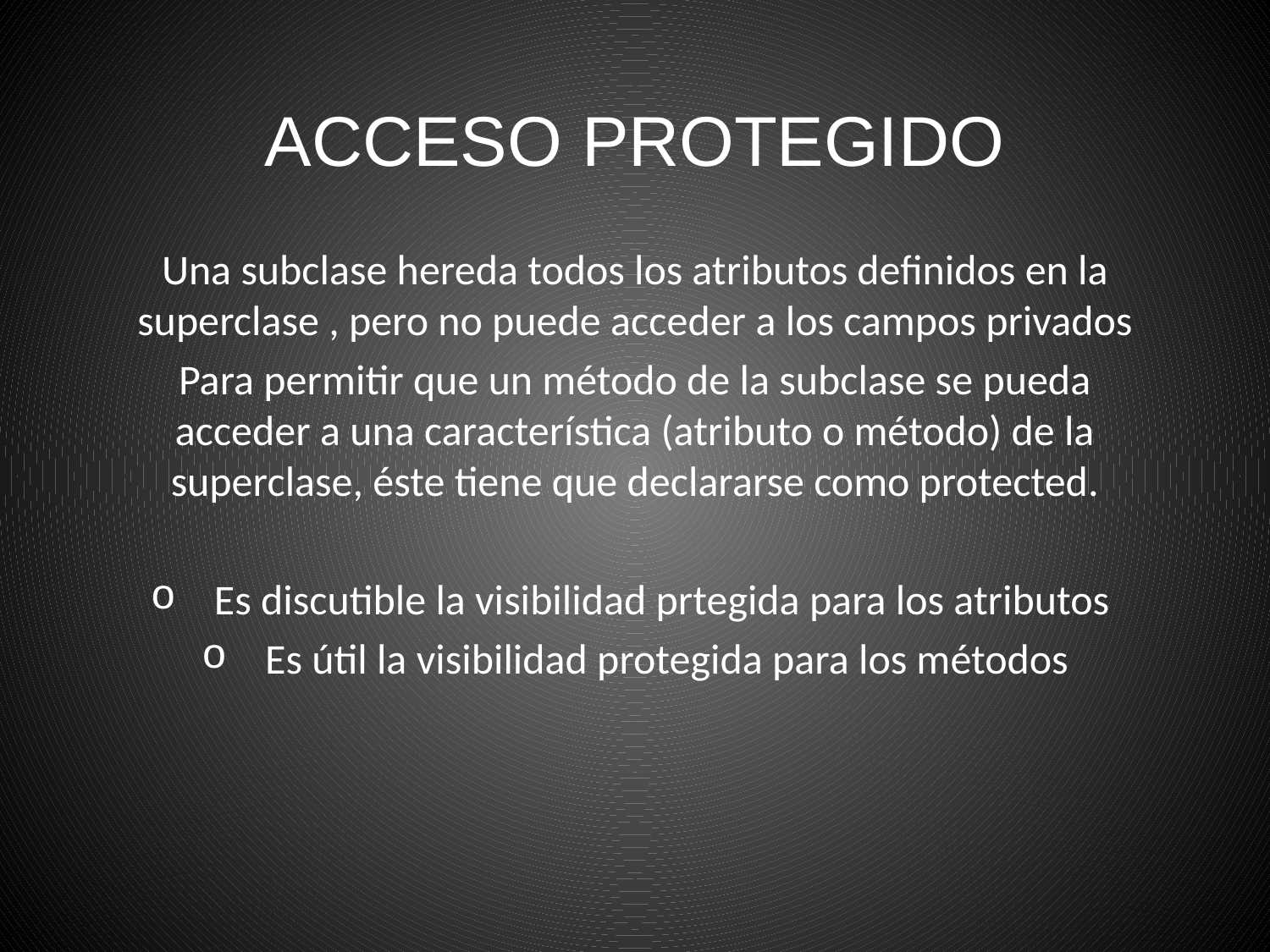

# ACCESO PROTEGIDO
Una subclase hereda todos los atributos definidos en la superclase , pero no puede acceder a los campos privados
Para permitir que un método de la subclase se pueda acceder a una característica (atributo o método) de la superclase, éste tiene que declararse como protected.

Es discutible la visibilidad prtegida para los atributos
Es útil la visibilidad protegida para los métodos